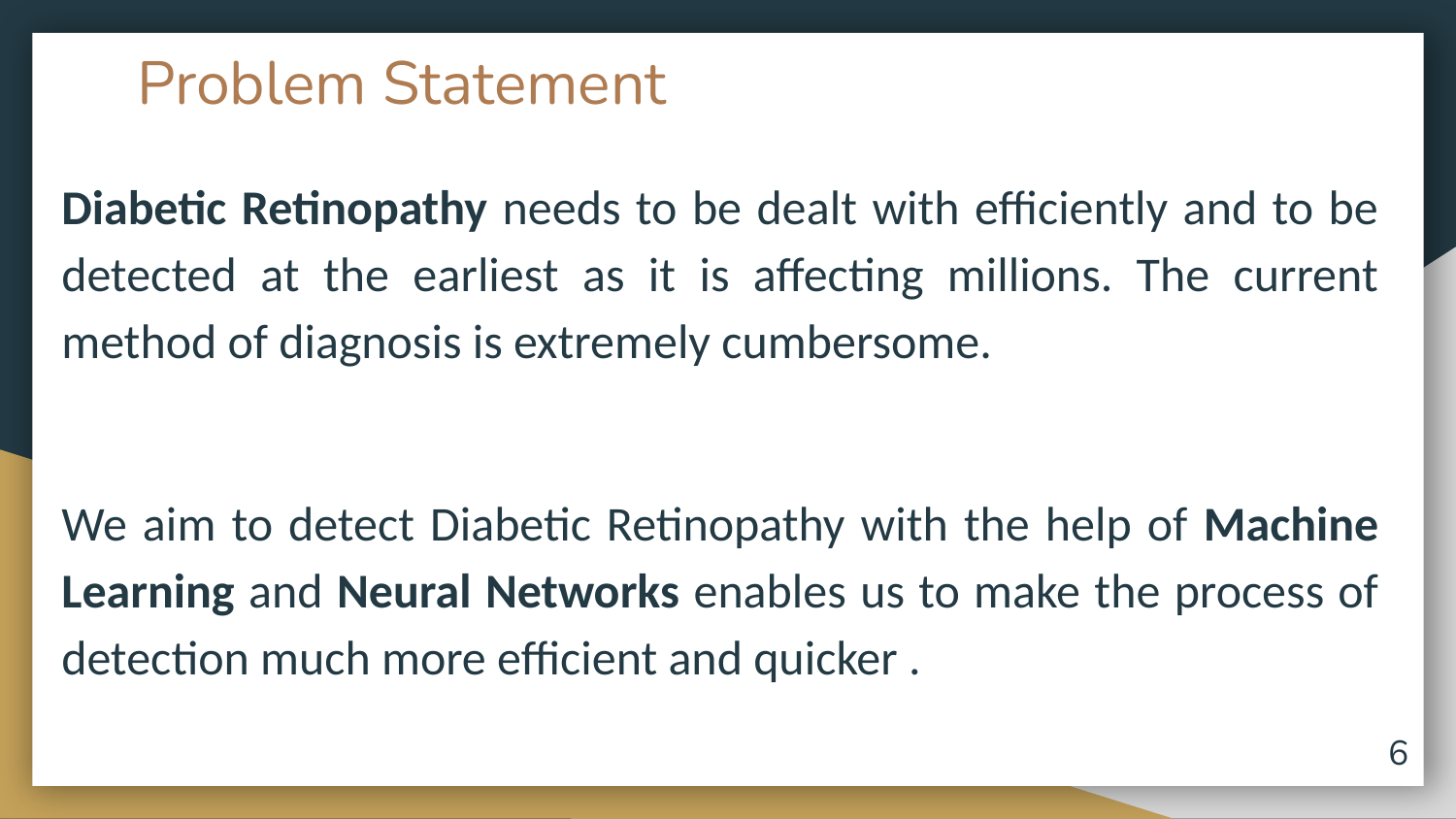

# Problem Statement
Diabetic Retinopathy needs to be dealt with efficiently and to be detected at the earliest as it is affecting millions. The current method of diagnosis is extremely cumbersome.

We aim to detect Diabetic Retinopathy with the help of Machine Learning and Neural Networks enables us to make the process of detection much more efficient and quicker .

6